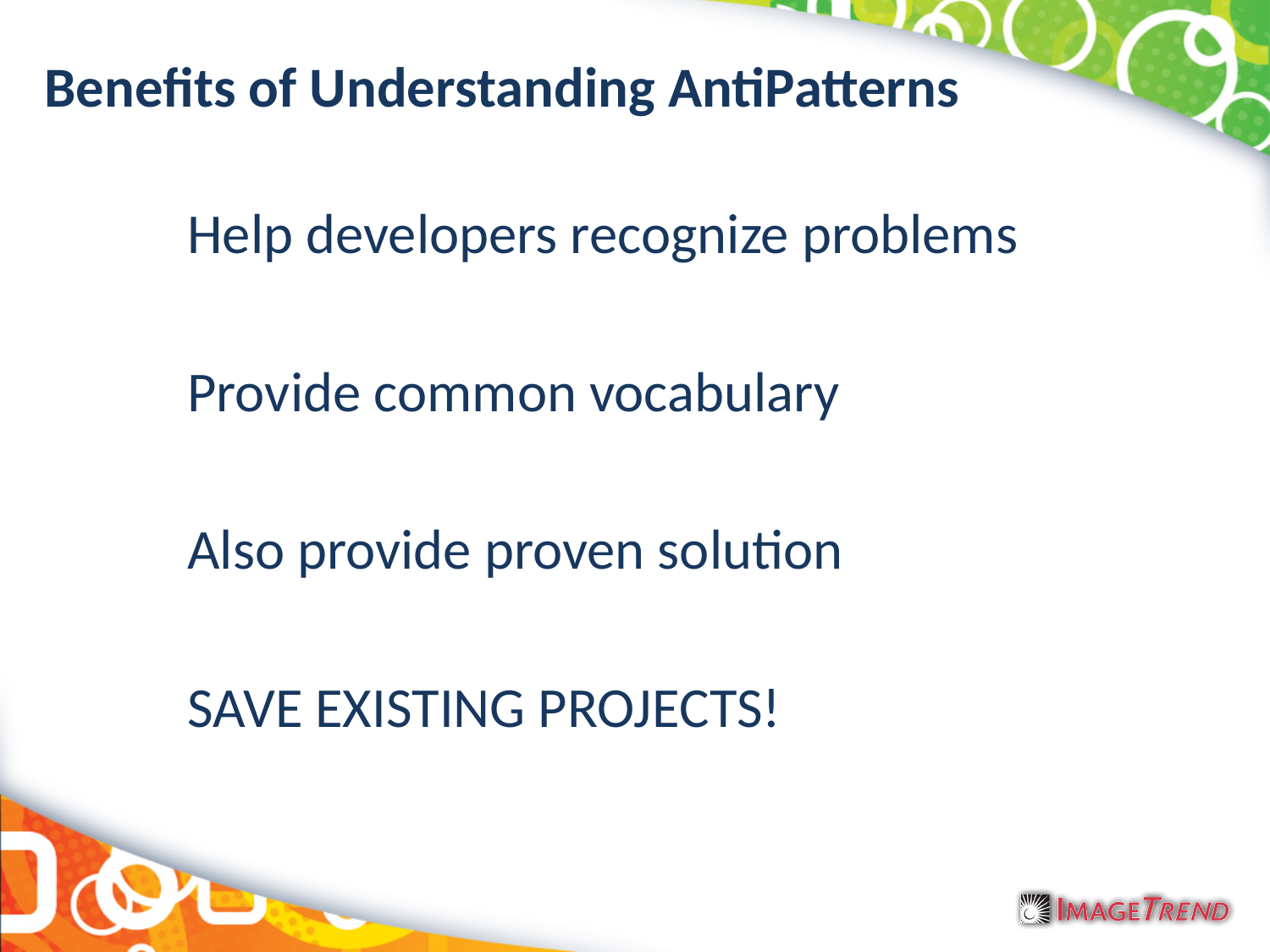

# Benefits of Understanding AntiPatterns
	Help developers recognize problems

	Provide common vocabulary

	Also provide proven solution

	SAVE EXISTING PROJECTS!